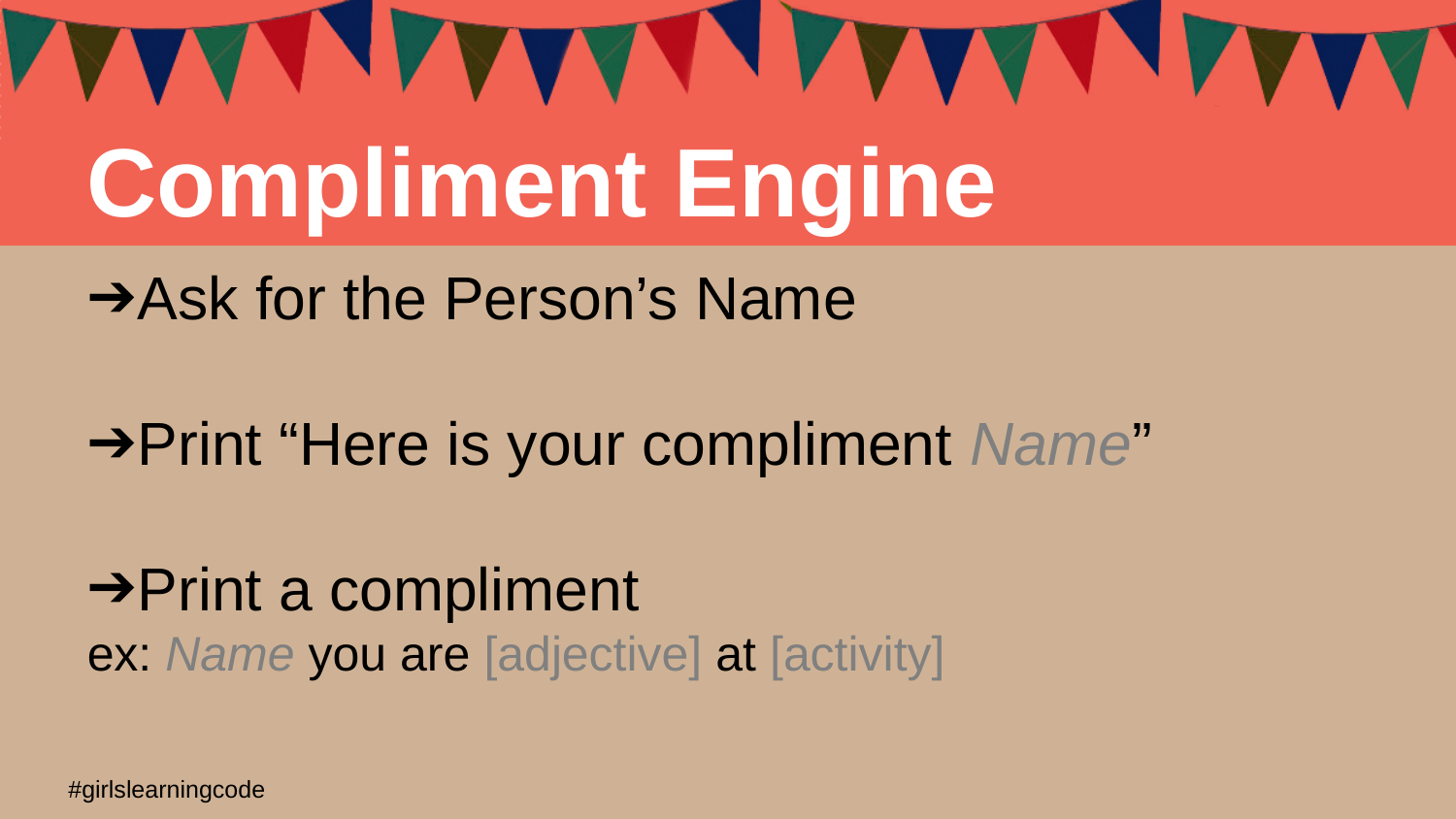

Compliment Engine
Ask for the Person’s Name

Print “Here is your compliment Name”

Print a compliment
ex: Name you are [adjective] at [activity]